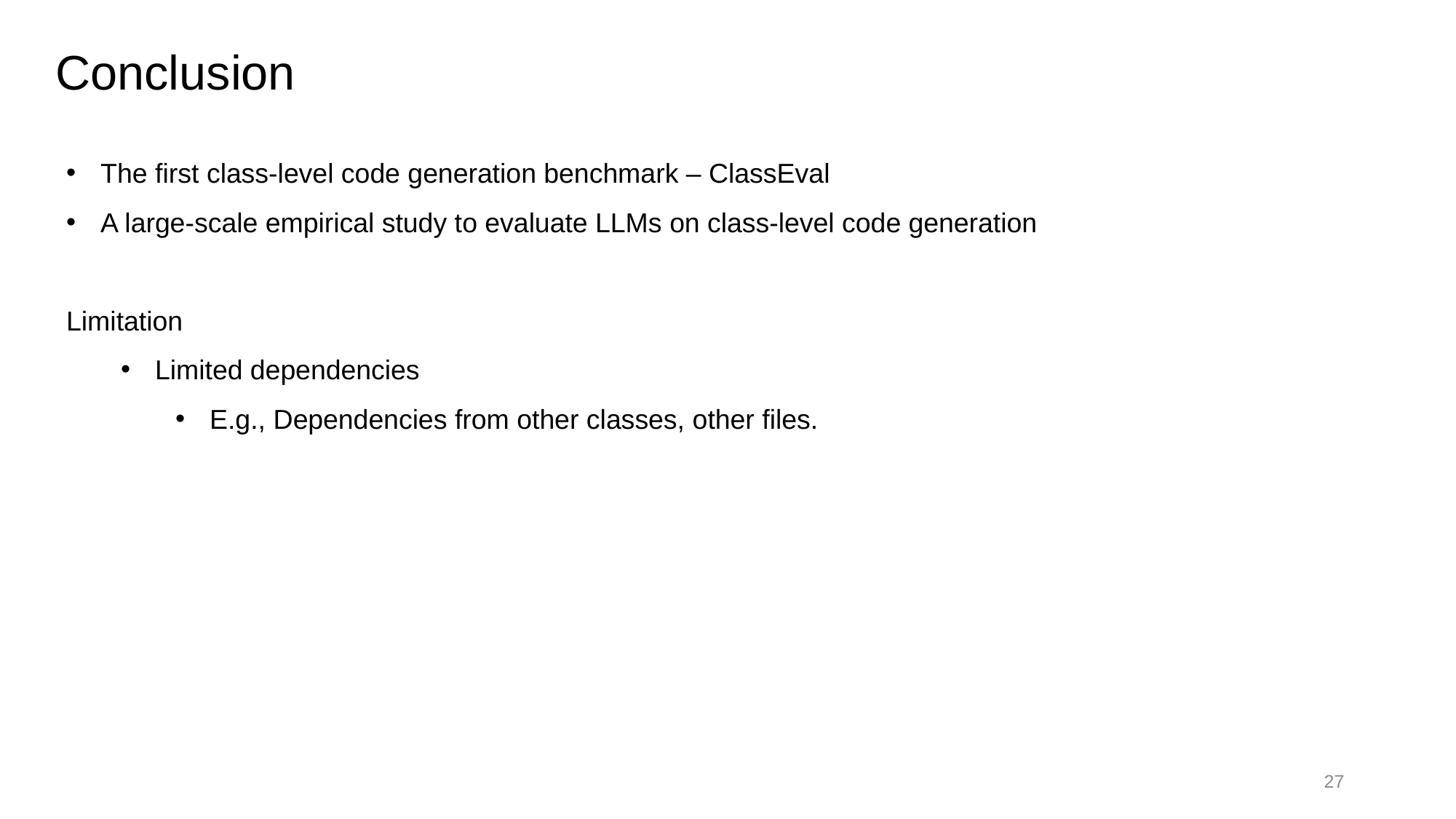

Conclusion
The first class-level code generation benchmark – ClassEval
A large-scale empirical study to evaluate LLMs on class-level code generation

Limitation
Limited dependencies
E.g., Dependencies from other classes, other files.
27